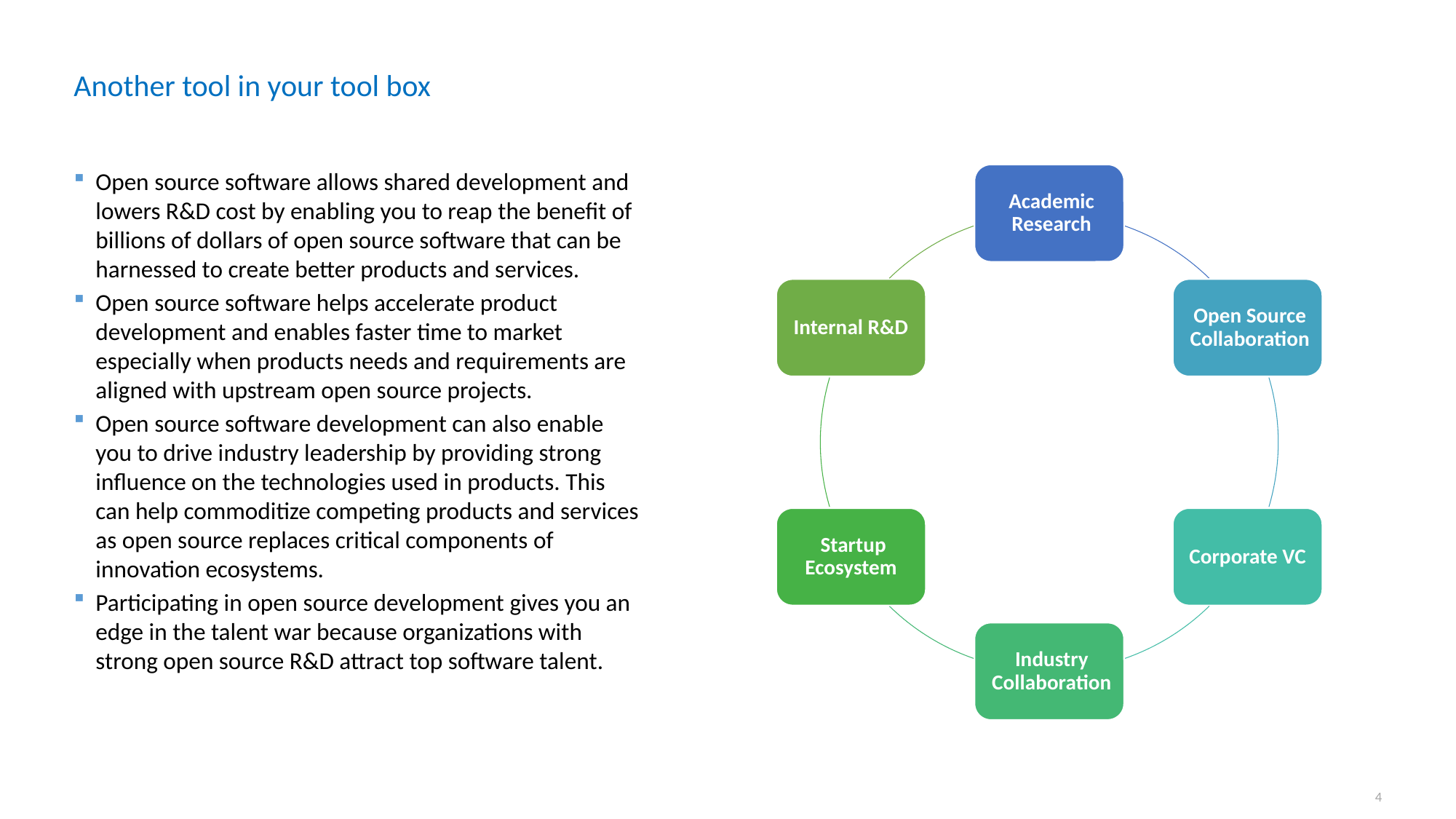

# Another tool in your tool box
Open source software allows shared development and lowers R&D cost by enabling you to reap the benefit of billions of dollars of open source software that can be harnessed to create better products and services.
Open source software helps accelerate product development and enables faster time to market especially when products needs and requirements are aligned with upstream open source projects.
Open source software development can also enable you to drive industry leadership by providing strong influence on the technologies used in products. This can help commoditize competing products and services as open source replaces critical components of innovation ecosystems.
Participating in open source development gives you an edge in the talent war because organizations with strong open source R&D attract top software talent.
Academic Research
Open Source Collaboration
Corporate VC
Industry Collaboration
Startup Ecosystem
Internal R&D